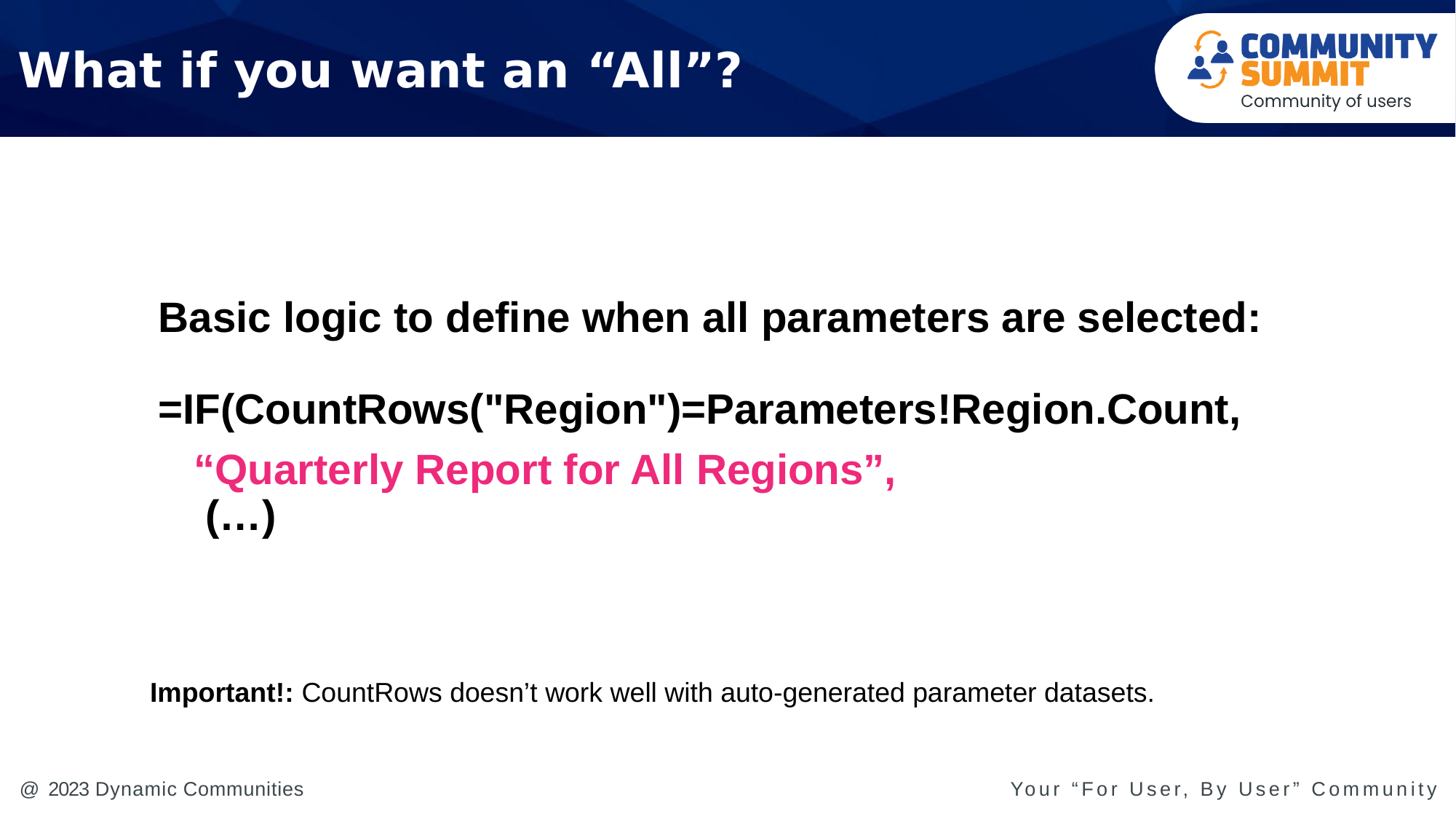

# What if you want an “All”?
Basic logic to define when all parameters are selected:
=IF(CountRows("Region")=Parameters!Region.Count,
   “Quarterly Report for All Regions”,
    (…)
TILE / HEADER
Important!: CountRows doesn’t work well with auto-generated parameter datasets.